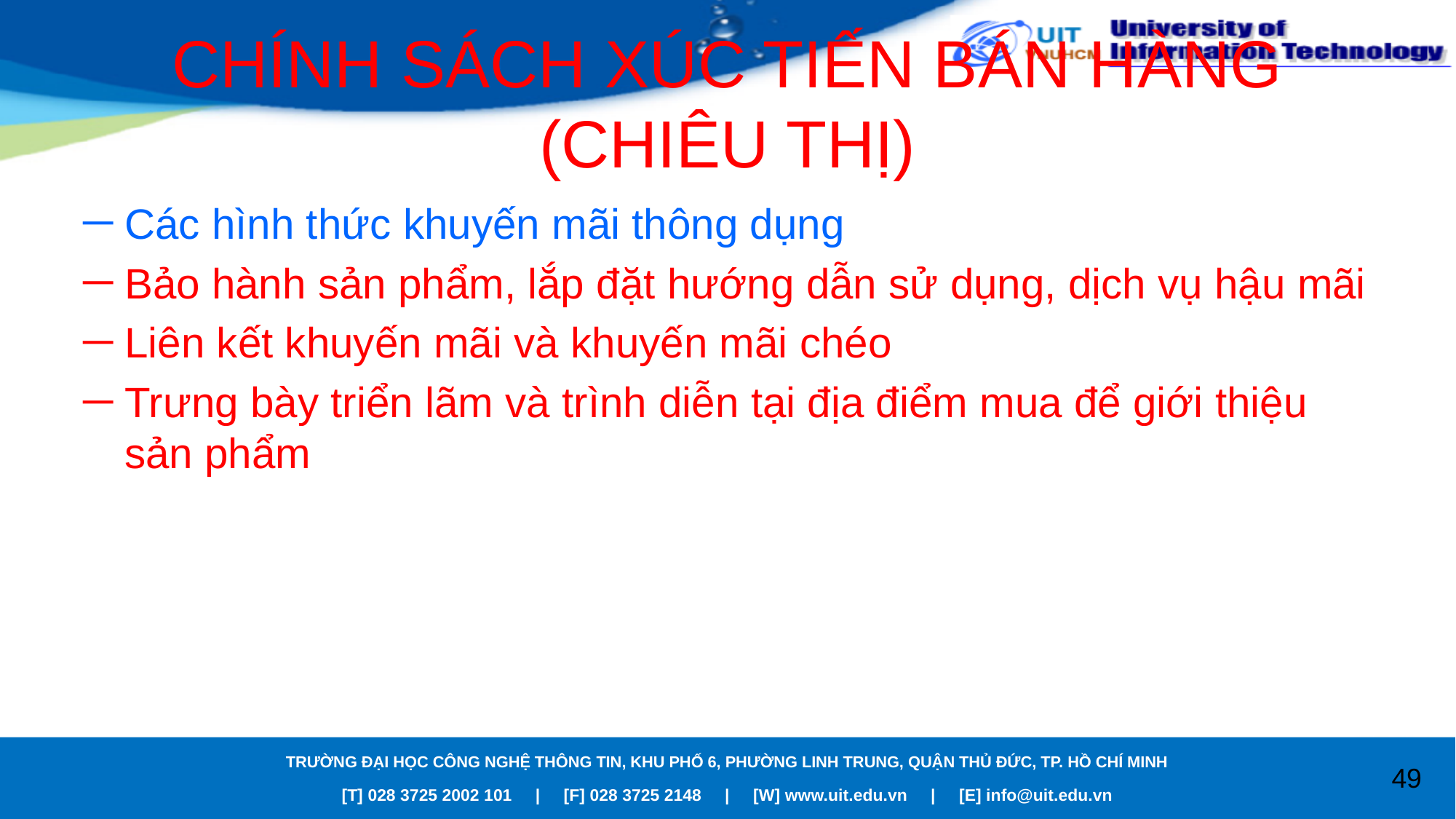

# CHÍNH SÁCH XÚC TIẾN BÁN HÀNG (CHIÊU THỊ)
Các hình thức khuyến mãi thông dụng
Bảo hành sản phẩm, lắp đặt hướng dẫn sử dụng, dịch vụ hậu mãi
Liên kết khuyến mãi và khuyến mãi chéo
Trưng bày triển lãm và trình diễn tại địa điểm mua để giới thiệu sản phẩm